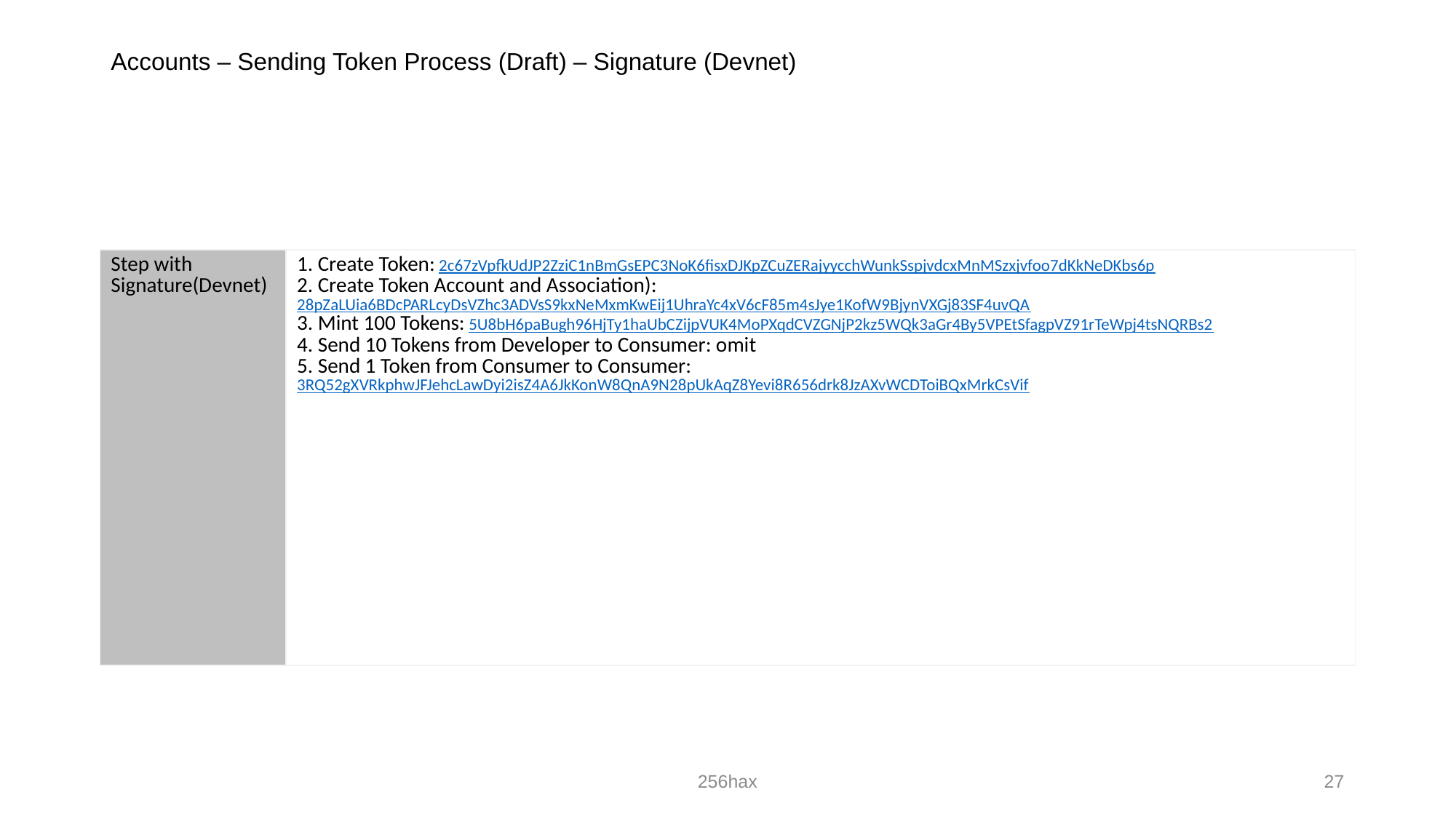

# Accounts – Sending Token Process (Draft) – Signature (Devnet)

| Step with Signature(Devnet) | 1. Create Token: 2c67zVpfkUdJP2ZziC1nBmGsEPC3NoK6fisxDJKpZCuZERajyycchWunkSspjvdcxMnMSzxjvfoo7dKkNeDKbs6p 2. Create Token Account and Association): 28pZaLUia6BDcPARLcyDsVZhc3ADVsS9kxNeMxmKwEij1UhraYc4xV6cF85m4sJye1KofW9BjynVXGj83SF4uvQA 3. Mint 100 Tokens: 5U8bH6paBugh96HjTy1haUbCZijpVUK4MoPXqdCVZGNjP2kz5WQk3aGr4By5VPEtSfagpVZ91rTeWpj4tsNQRBs2 4. Send 10 Tokens from Developer to Consumer: omit 5. Send 1 Token from Consumer to Consumer: 3RQ52gXVRkphwJFJehcLawDyi2isZ4A6JkKonW8QnA9N28pUkAqZ8Yevi8R656drk8JzAXvWCDToiBQxMrkCsVif |
| --- | --- |
256hax
27